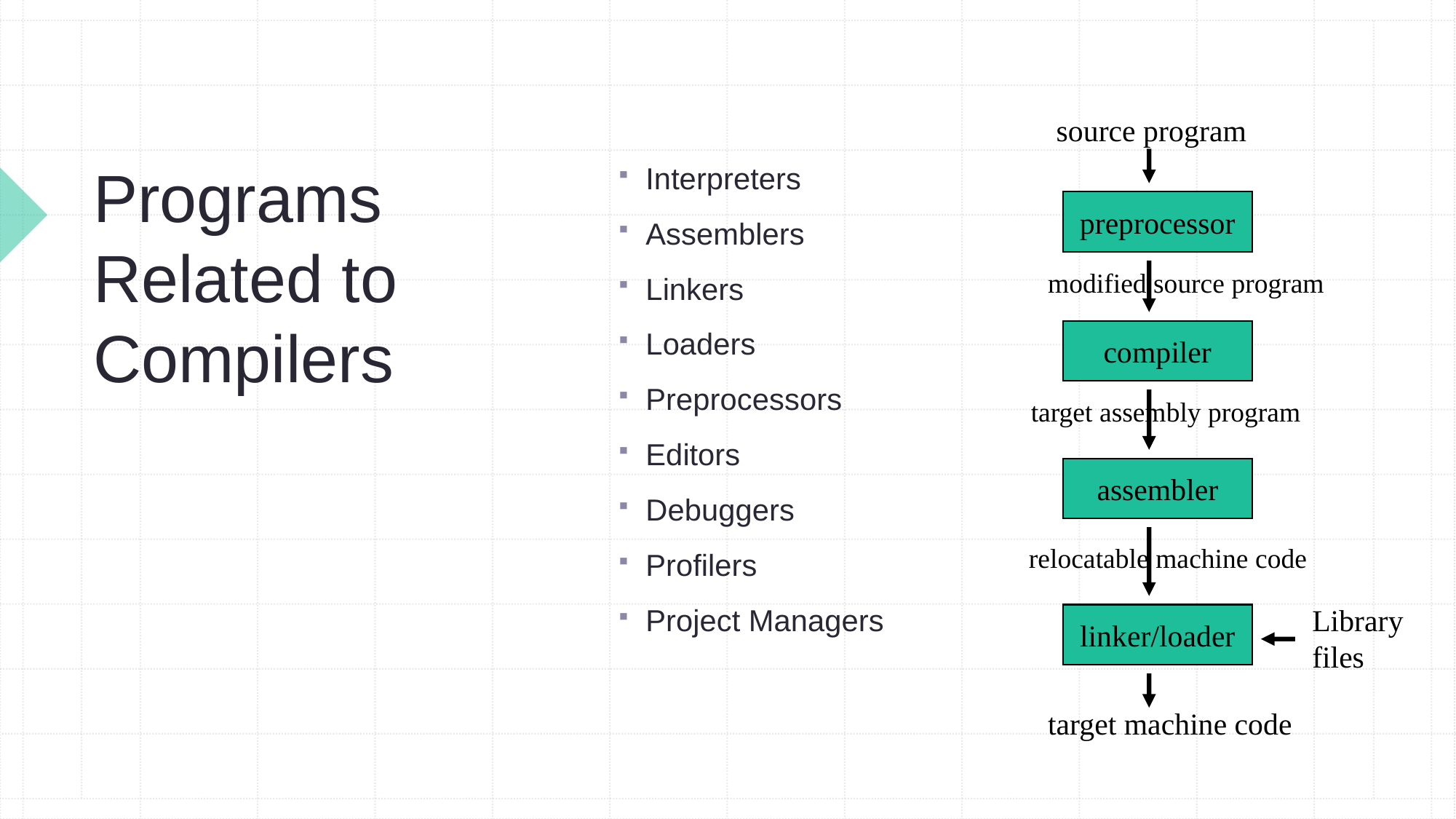

source program

Interpreters
Assemblers
Linkers
Loaders
Preprocessors
Editors
Debuggers
Profilers
Project Managers
# Programs Related to Compilers

preprocessor
modified source program

compiler
target assembly program

assembler

 relocatable machine code
Library
files
linker/loader

target machine code
14